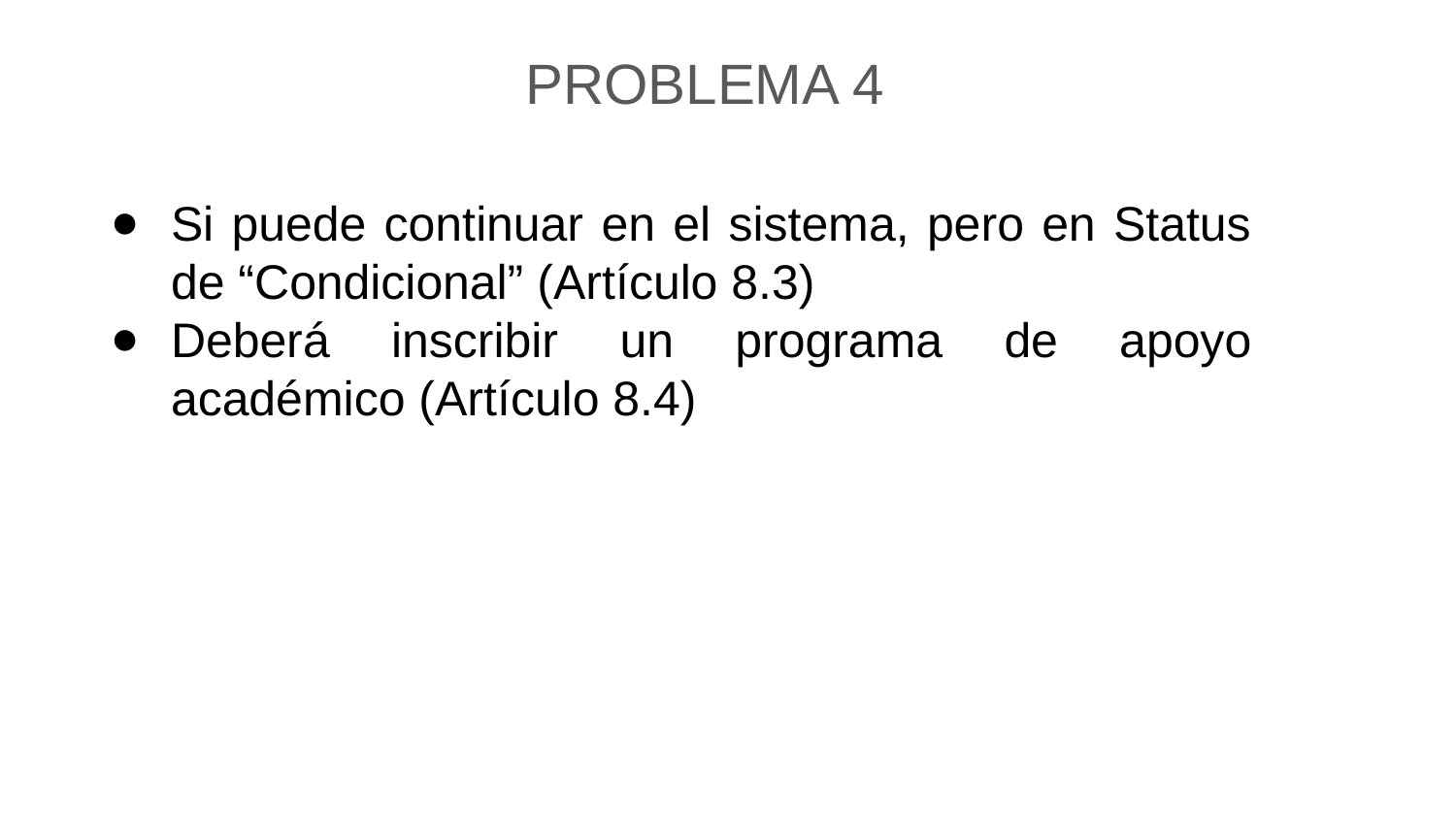

PROBLEMA 4

Si puede continuar en el sistema, pero en Status de “Condicional” (Artículo 8.3)
Deberá inscribir un programa de apoyo académico (Artículo 8.4)